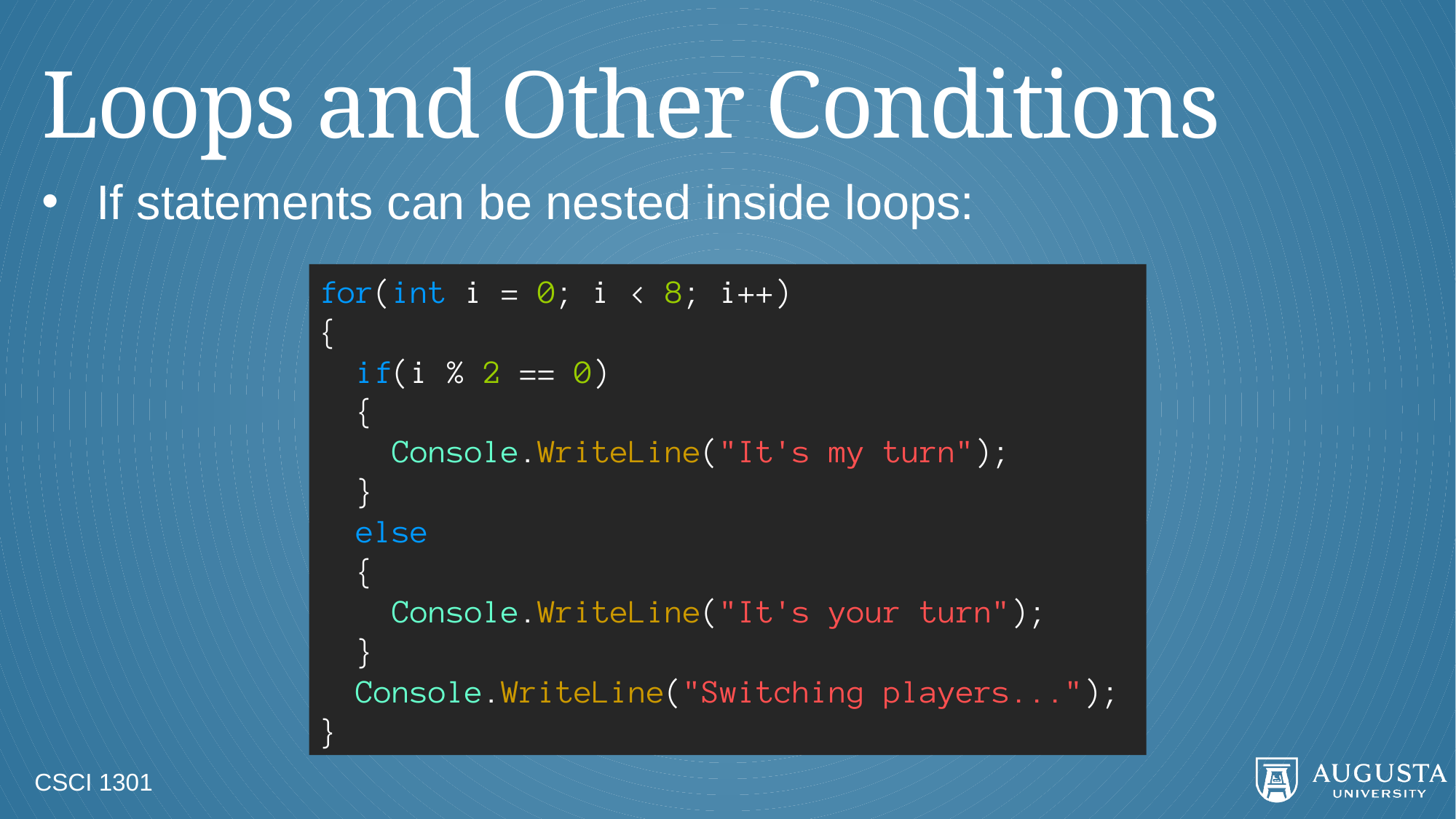

# Loops and Other Conditions
If statements can be nested inside loops:
for(int i = 0; i < 8; i++)
{
  if(i % 2 == 0)
  {
    Console.WriteLine("It's my turn");
  }
  else
  {
    Console.WriteLine("It's your turn");
  }
  Console.WriteLine("Switching players...");
}
CSCI 1301